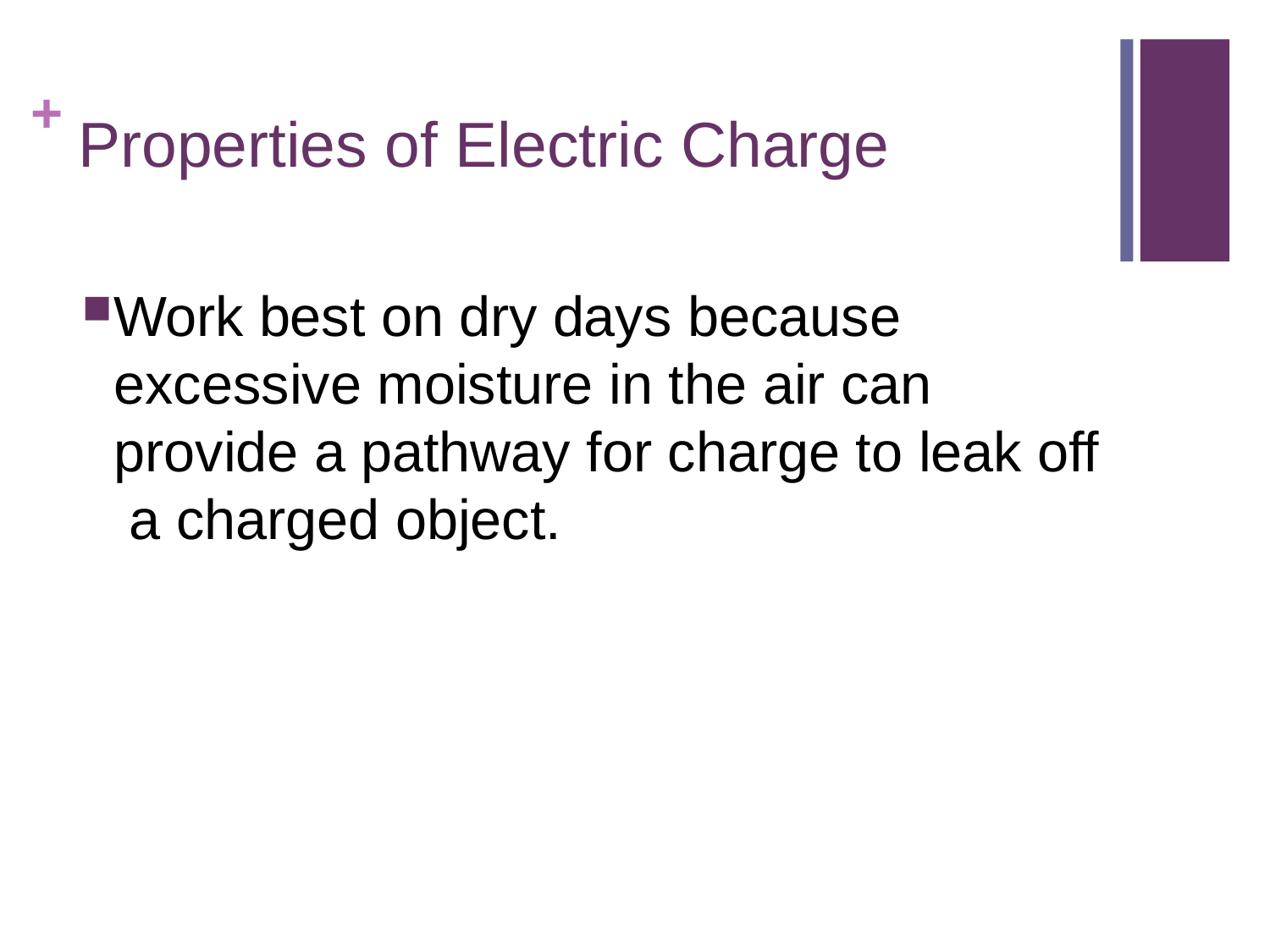

# + Properties of Electric Charge
Work best on dry days because  excessive moisture in the air can  provide a pathway for charge to leak off  a charged object.